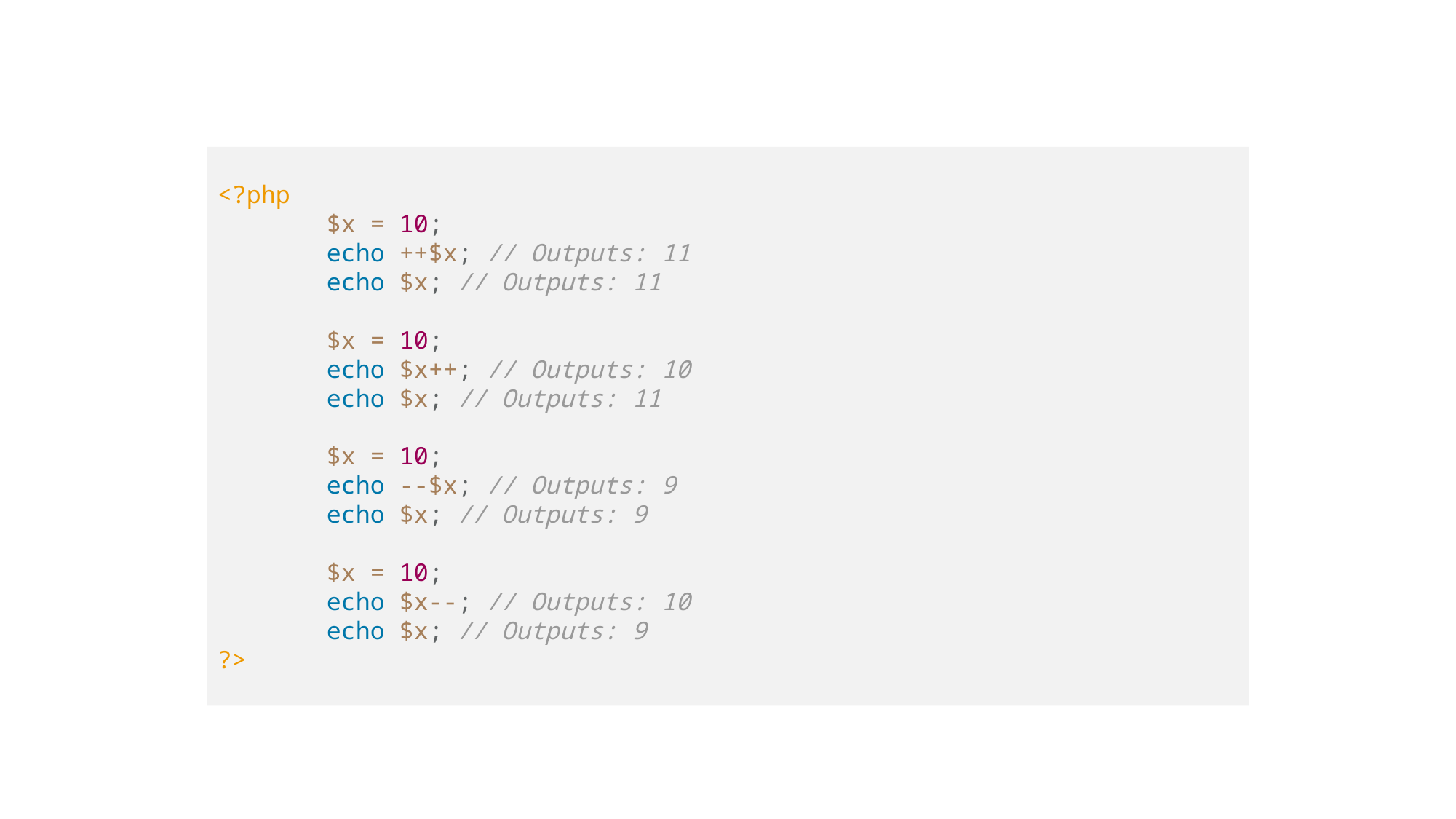

<?php
	$x = 10;
	echo ++$x; // Outputs: 11
	echo $x; // Outputs: 11

	$x = 10;
	echo $x++; // Outputs: 10
	echo $x; // Outputs: 11

	$x = 10;
	echo --$x; // Outputs: 9
	echo $x; // Outputs: 9

	$x = 10;
	echo $x--; // Outputs: 10
	echo $x; // Outputs: 9
?>